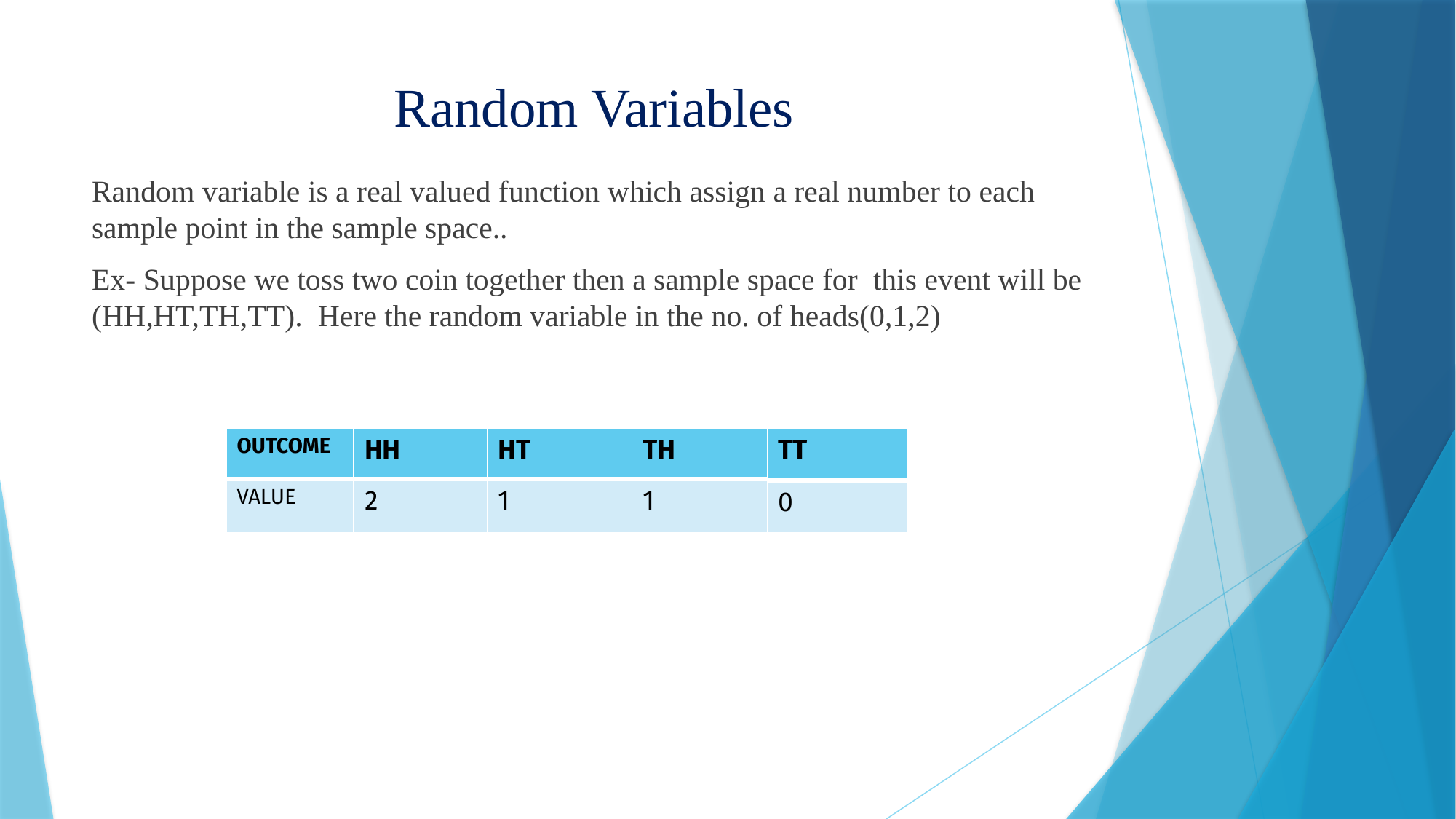

# Random Variables
Random variable is a real valued function which assign a real number to each sample point in the sample space..
Ex- Suppose we toss two coin together then a sample space for  this event will be (HH,HT,TH,TT).  Here the random variable in the no. of heads(0,1,2)

| TT |
| --- |
| 0 |
| OUTCOME | HH | HT | TH |
| --- | --- | --- | --- |
| VALUE | 2 | 1 | 1 |